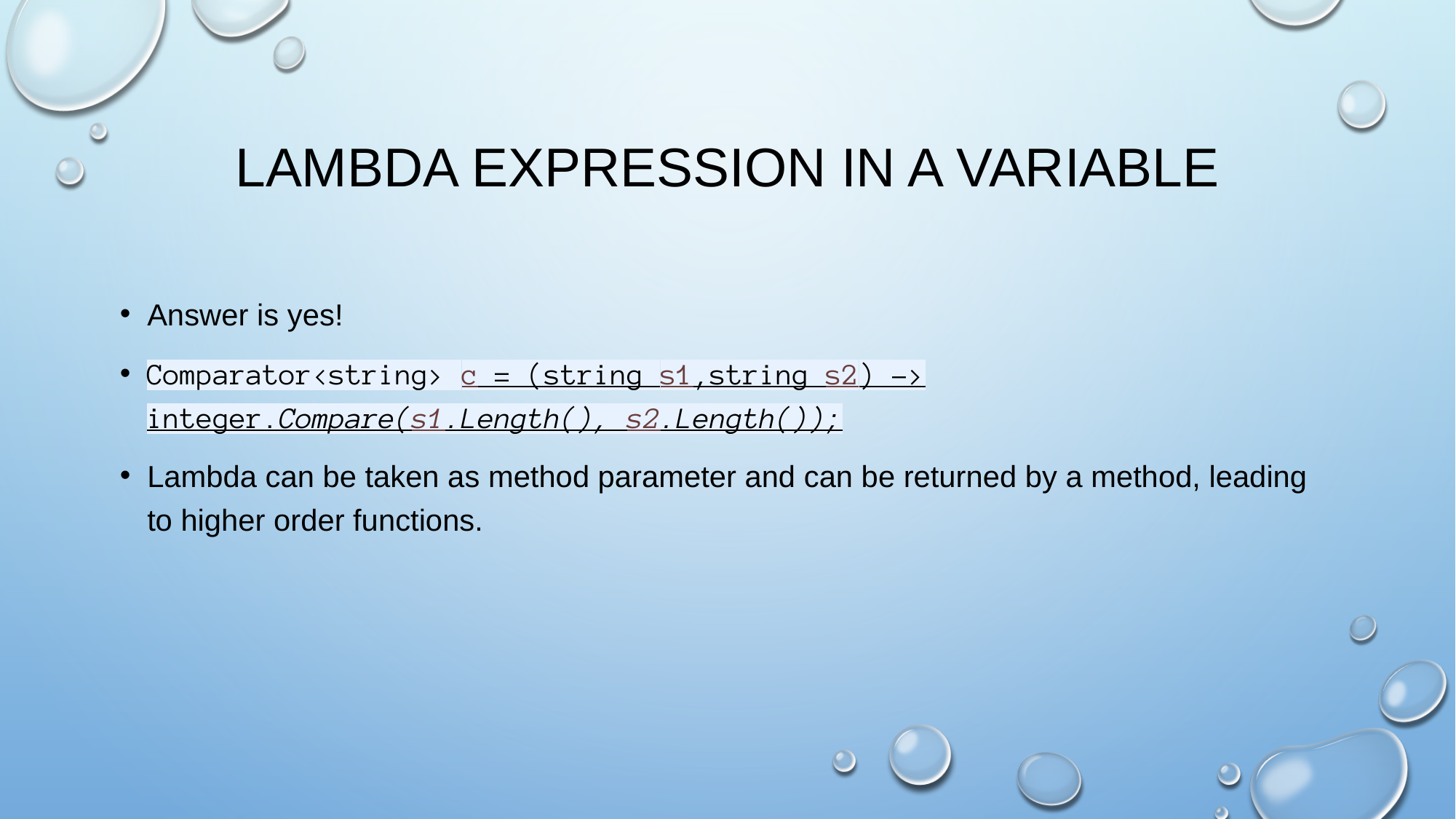

# Lambda expression in a variable
Answer is yes!
Comparator<string> c = (string s1,string s2) -> integer.Compare(s1.Length(), s2.Length());
Lambda can be taken as method parameter and can be returned by a method, leading to higher order functions.